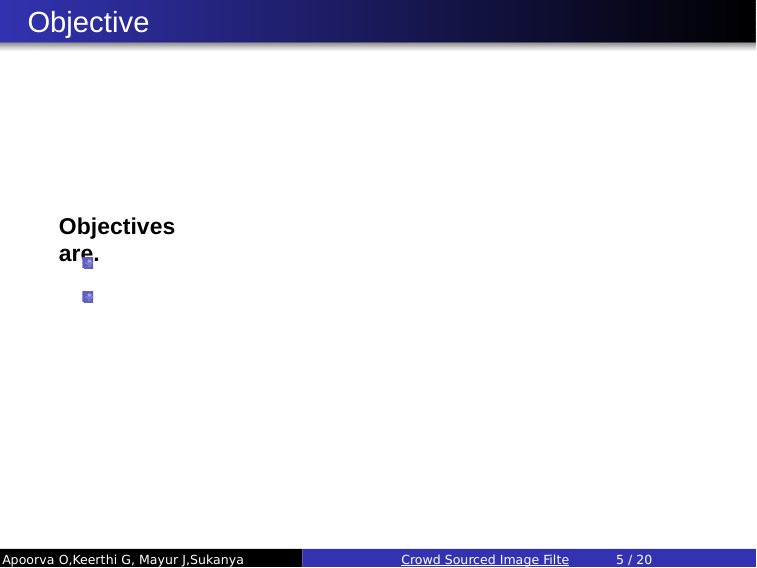

Objectives
Objectives are.

Apoorva O,Keerthi G, Mayur J,Sukanya N,Dr.Uma M
Crowd Sourced Image Filtering
5 / 20